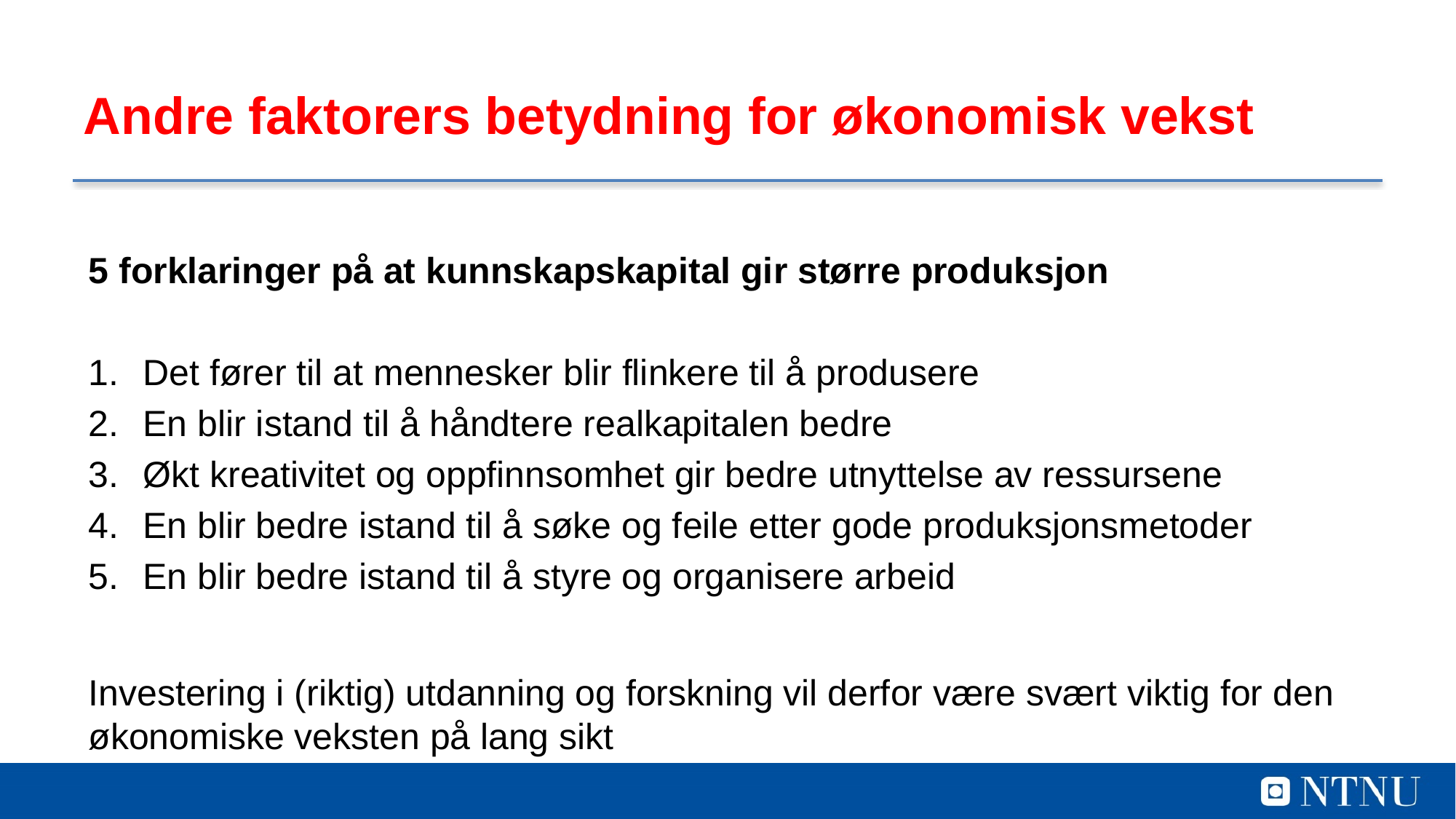

# Andre faktorers betydning for økonomisk vekst

5 forklaringer på at kunnskapskapital gir større produksjon

Det fører til at mennesker blir flinkere til å produsere
En blir istand til å håndtere realkapitalen bedre
Økt kreativitet og oppfinnsomhet gir bedre utnyttelse av ressursene
En blir bedre istand til å søke og feile etter gode produksjonsmetoder
En blir bedre istand til å styre og organisere arbeid

Investering i (riktig) utdanning og forskning vil derfor være svært viktig for den økonomiske veksten på lang sikt